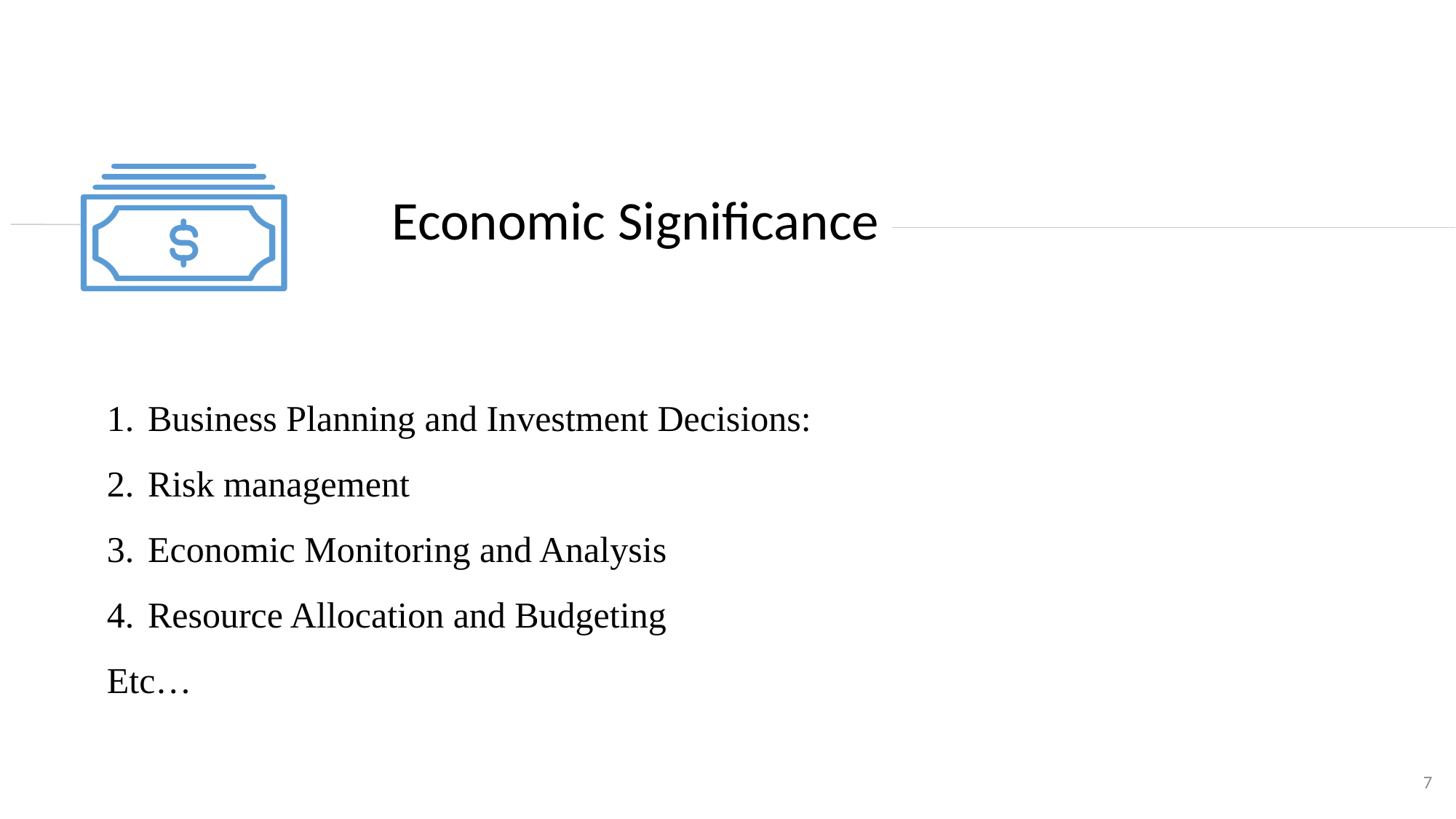

Economic Significance

Business Planning and Investment Decisions:
Risk management
Economic Monitoring and Analysis
Resource Allocation and Budgeting
Etc…
7